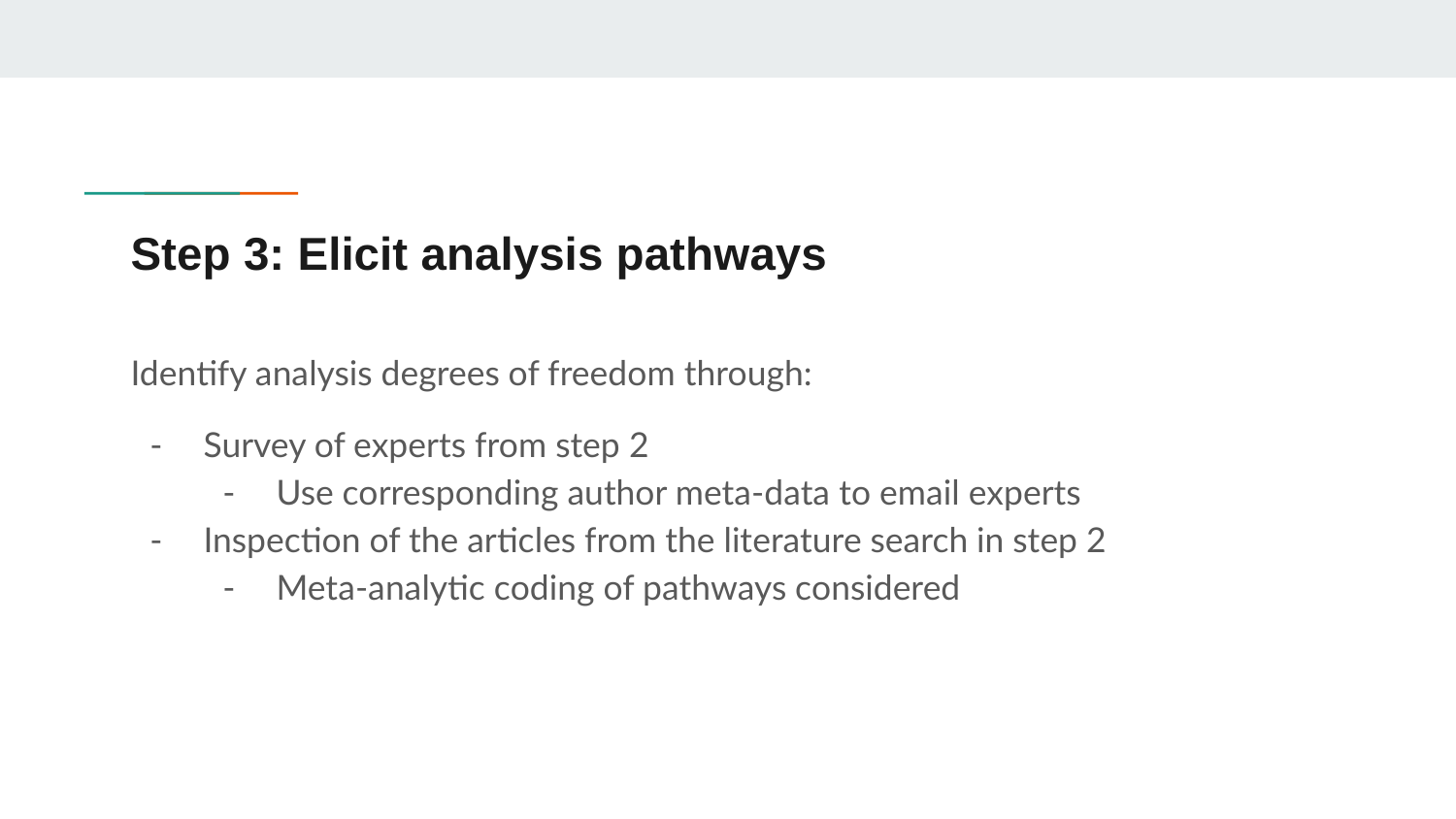

# Step 3: Elicit analysis pathways
Identify analysis degrees of freedom through:
Survey of experts from step 2
Use corresponding author meta-data to email experts
Inspection of the articles from the literature search in step 2
Meta-analytic coding of pathways considered